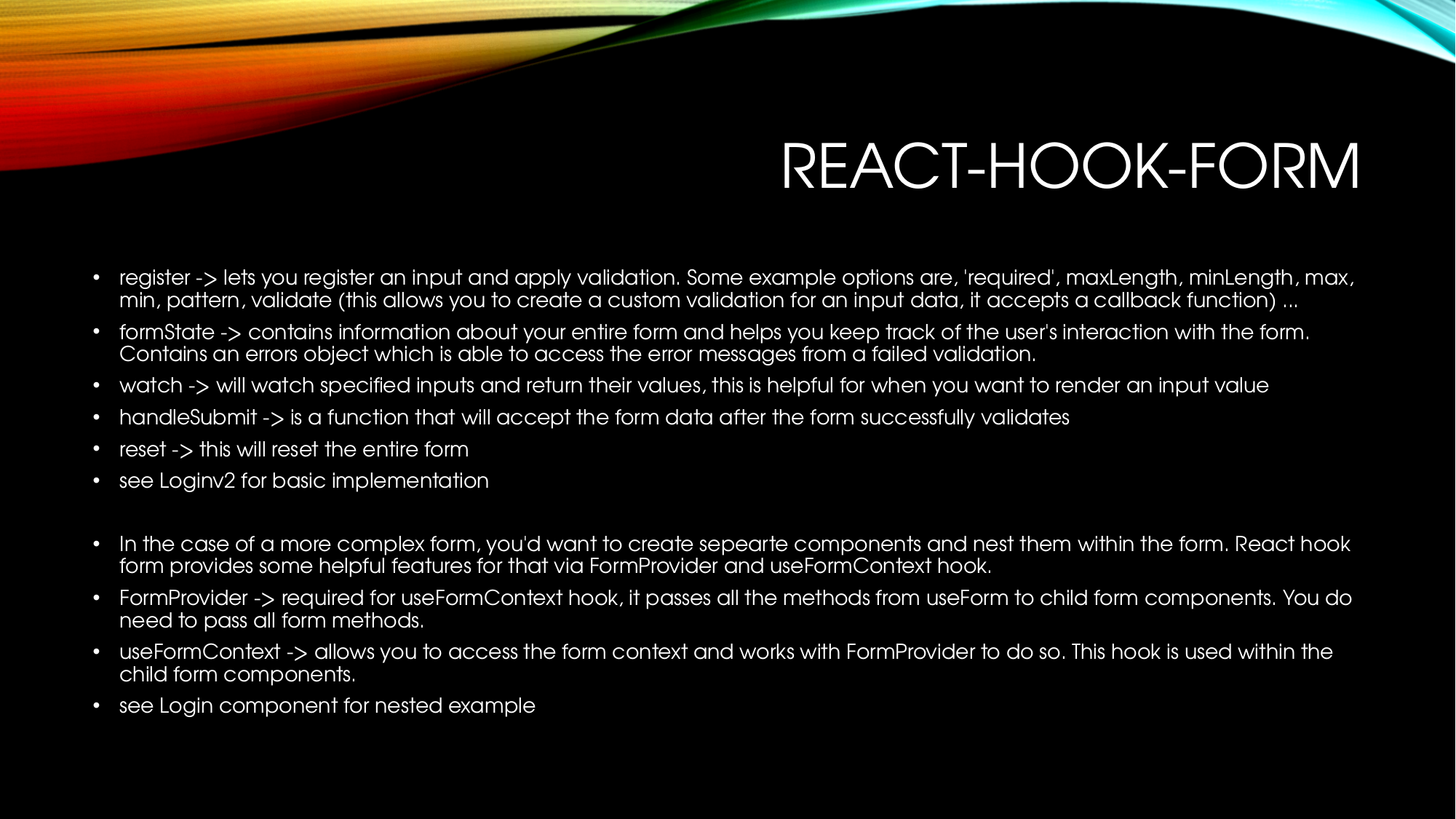

# React-hook-form
register -> lets you register an input and apply validation. Some example options are, 'required', maxLength, minLength, max, min, pattern, validate (this allows you to create a custom validation for an input data, it accepts a callback function) ...
formState -> contains information about your entire form and helps you keep track of the user's interaction with the form. Contains an errors object which is able to access the error messages from a failed validation.
watch -> will watch specified inputs and return their values, this is helpful for when you want to render an input value
handleSubmit -> is a function that will accept the form data after the form successfully validates
reset -> this will reset the entire form
see Loginv2 for basic implementation

In the case of a more complex form, you'd want to create sepearte components and nest them within the form. React hook form provides some helpful features for that via FormProvider and useFormContext hook.
FormProvider -> required for useFormContext hook, it passes all the methods from useForm to child form components. You do need to pass all form methods.
useFormContext -> allows you to access the form context and works with FormProvider to do so. This hook is used within the child form components.
see Login component for nested example